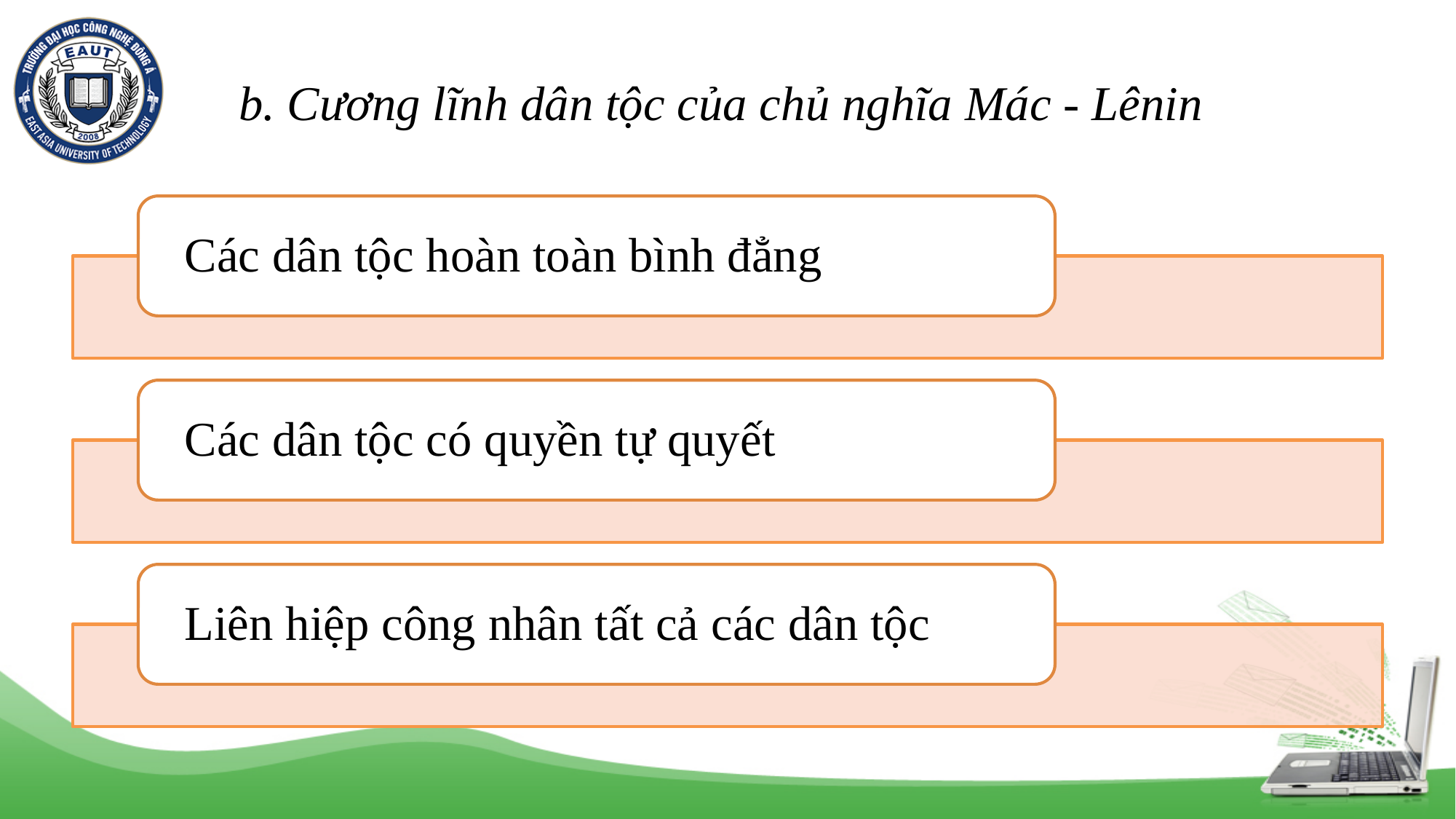

# b. Cương lĩnh dân tộc của chủ nghĩa Mác - Lênin
Các dân tộc hoàn toàn bình đẳng
Các dân tộc có quyền tự quyết
Liên hiệp công nhân tất cả các dân tộc